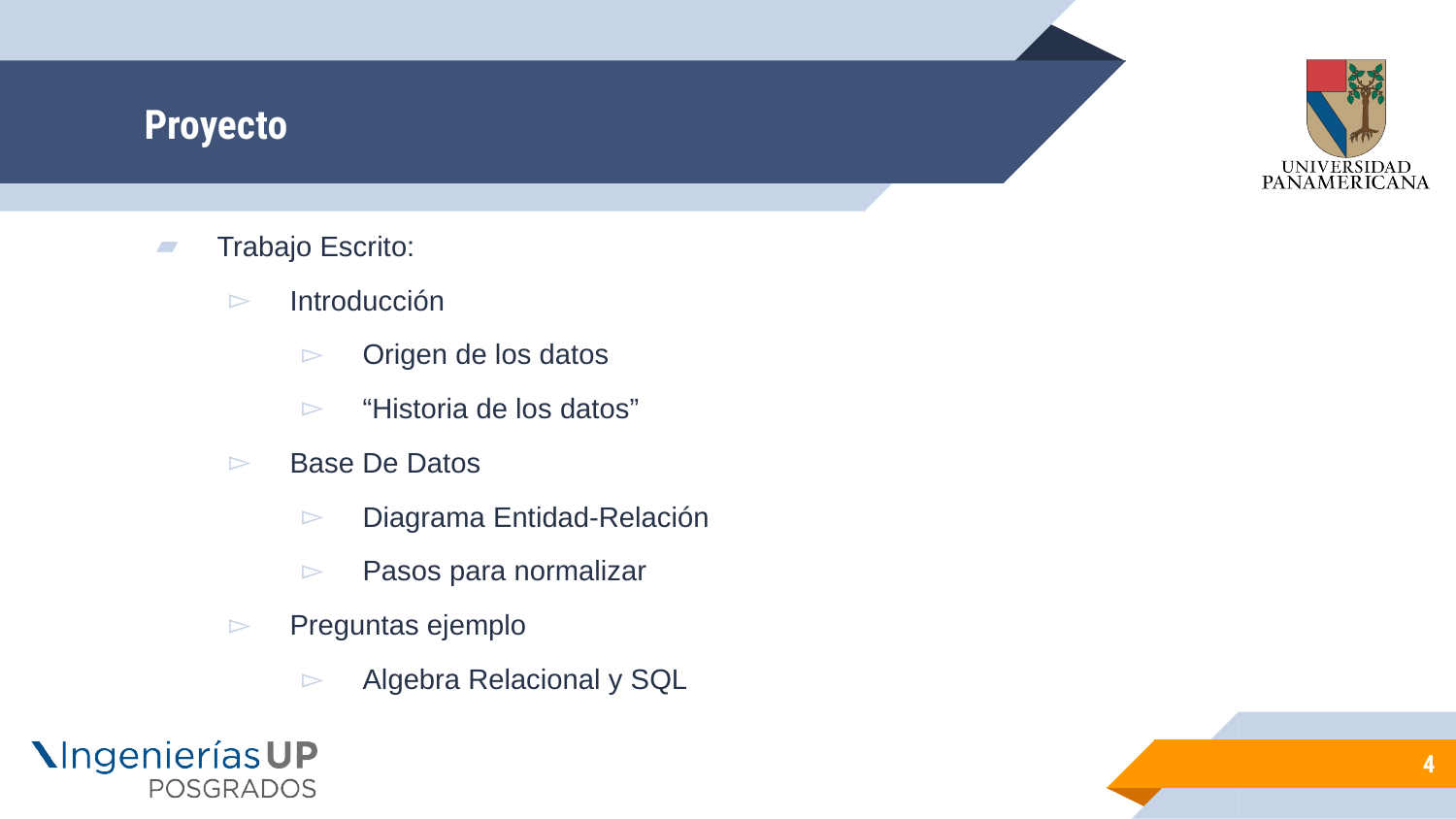

# Proyecto
Trabajo Escrito:
Introducción
Origen de los datos
“Historia de los datos”
Base De Datos
Diagrama Entidad-Relación
Pasos para normalizar
Preguntas ejemplo
Algebra Relacional y SQL
4